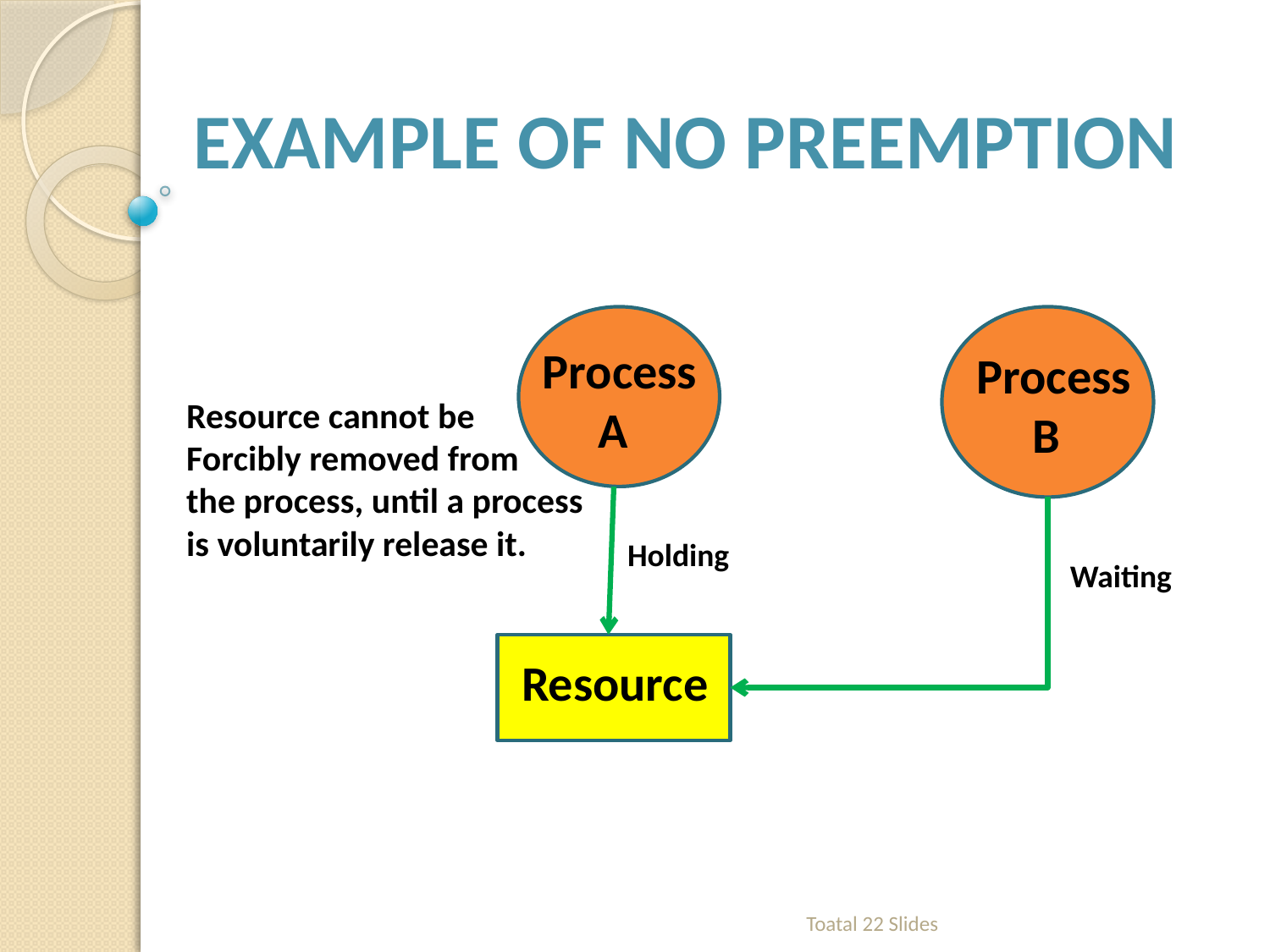

Example of No preemption

Process
     A
Process
     B
Resource cannot be
Forcibly removed from
the process, until a process
is voluntarily release it.
Holding
Waiting

Resource
Toatal 22 Slides
10